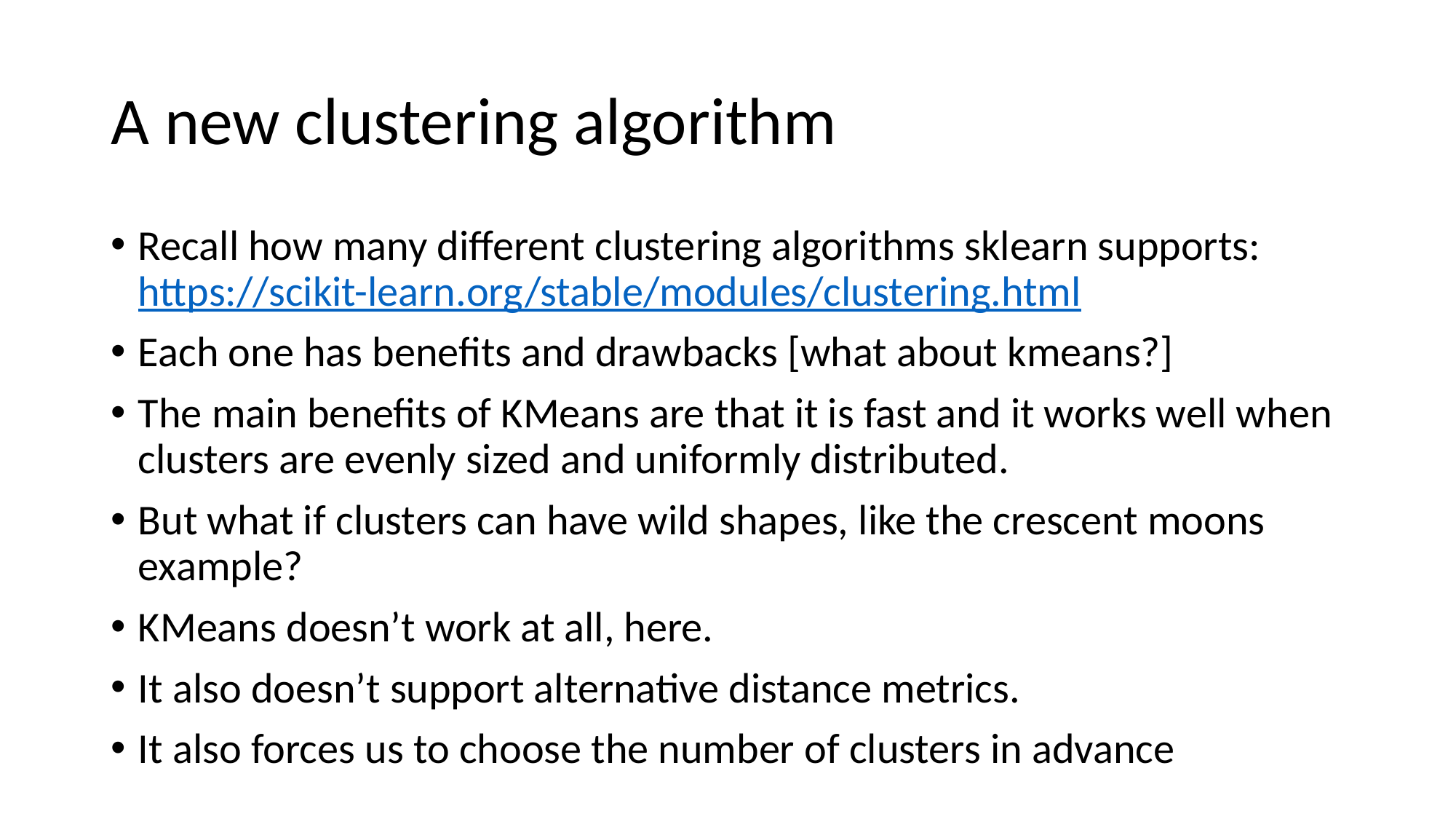

# A new clustering algorithm
Recall how many different clustering algorithms sklearn supports:
https://scikit-learn.org/stable/modules/clustering.html
Each one has benefits and drawbacks [what about kmeans?]
The main benefits of KMeans are that it is fast and it works well when clusters are evenly sized and uniformly distributed.
But what if clusters can have wild shapes, like the crescent moons example?
KMeans doesn’t work at all, here.
It also doesn’t support alternative distance metrics.
It also forces us to choose the number of clusters in advance